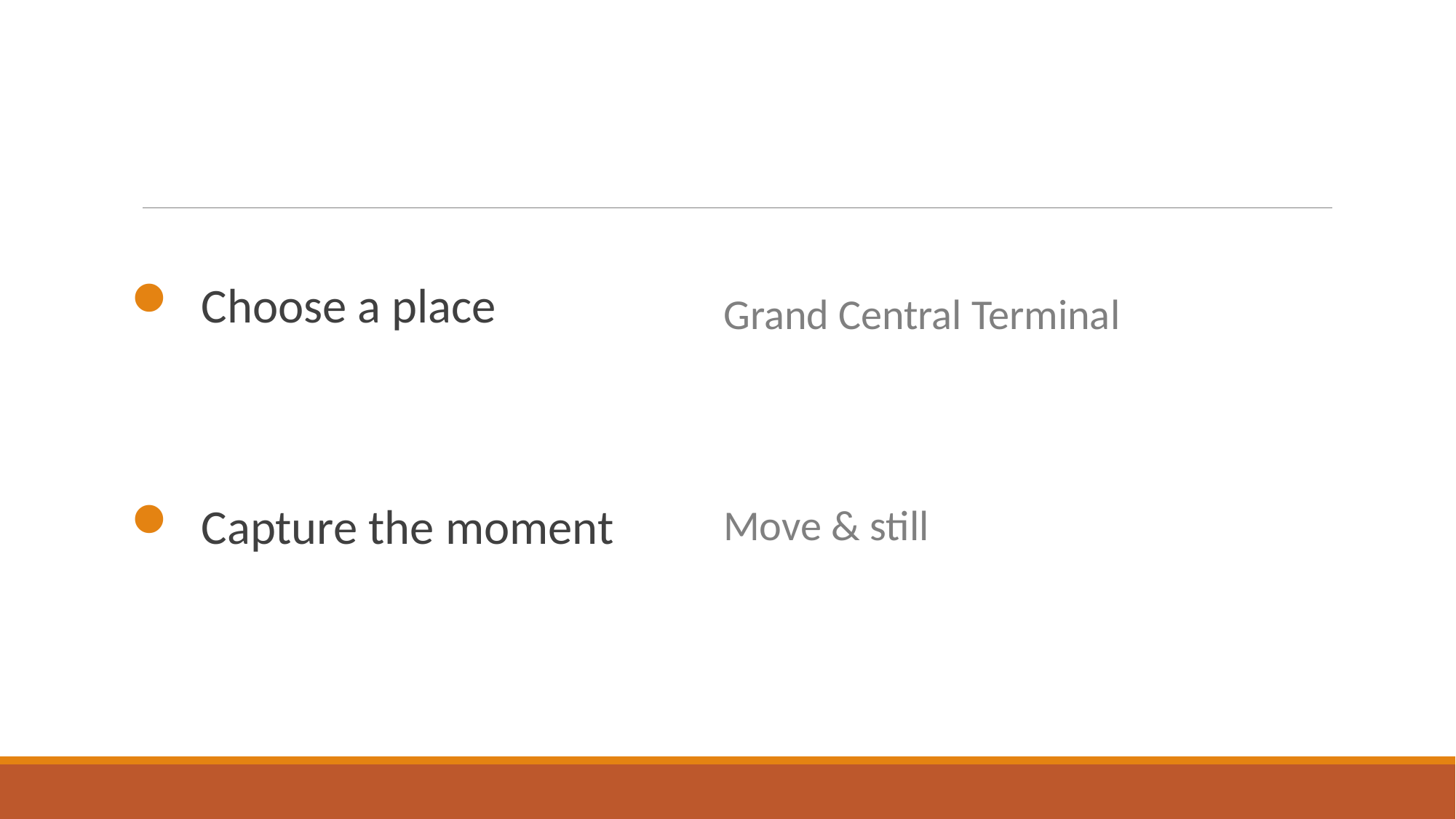

#
  Choose a place

  Capture the moment

Grand Central Terminal
Move & still